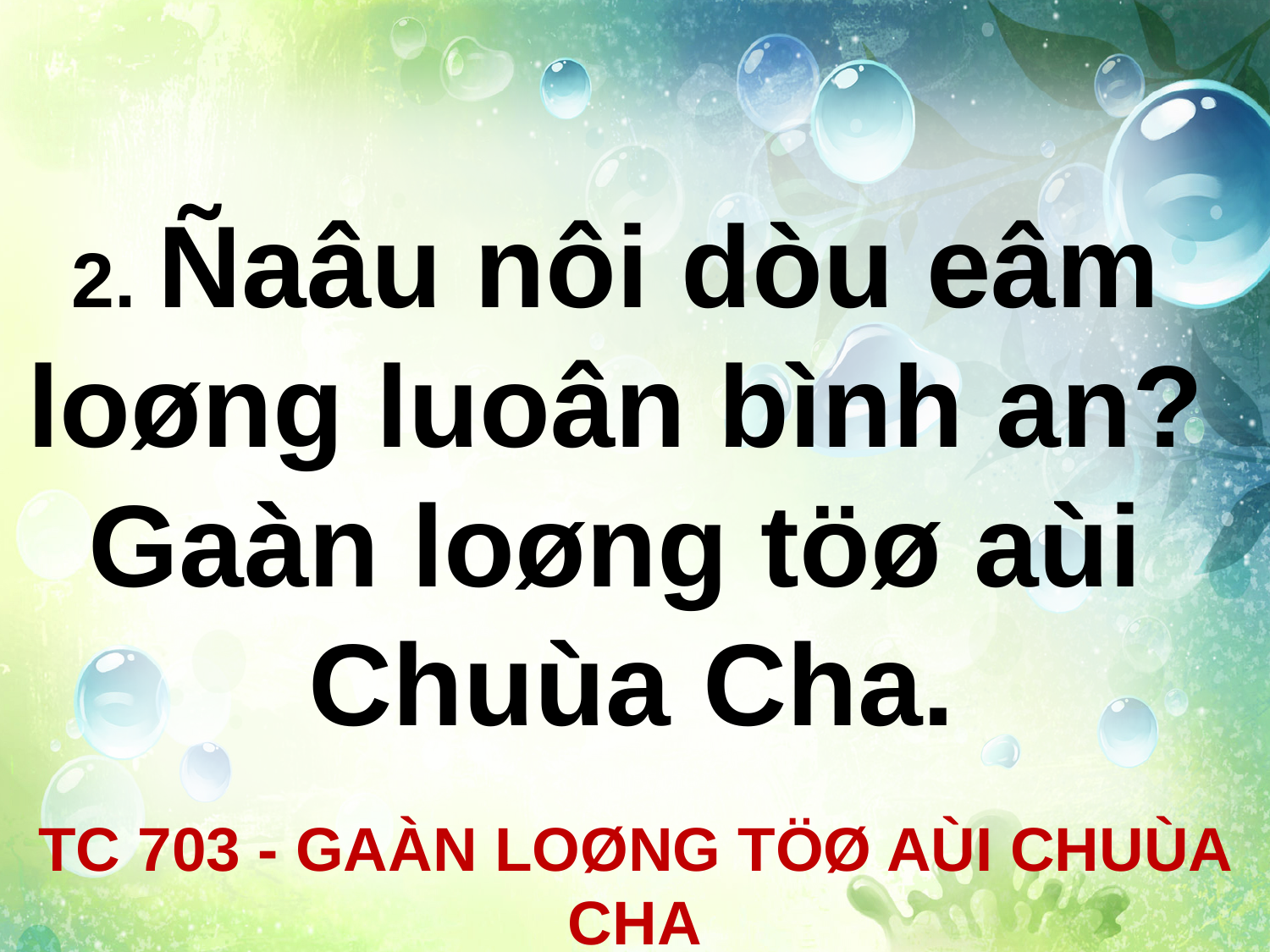

2. Ñaâu nôi dòu eâm
loøng luoân bình an?
Gaàn loøng töø aùi
Chuùa Cha.
TC 703 - GAÀN LOØNG TÖØ AÙI CHUÙA CHA